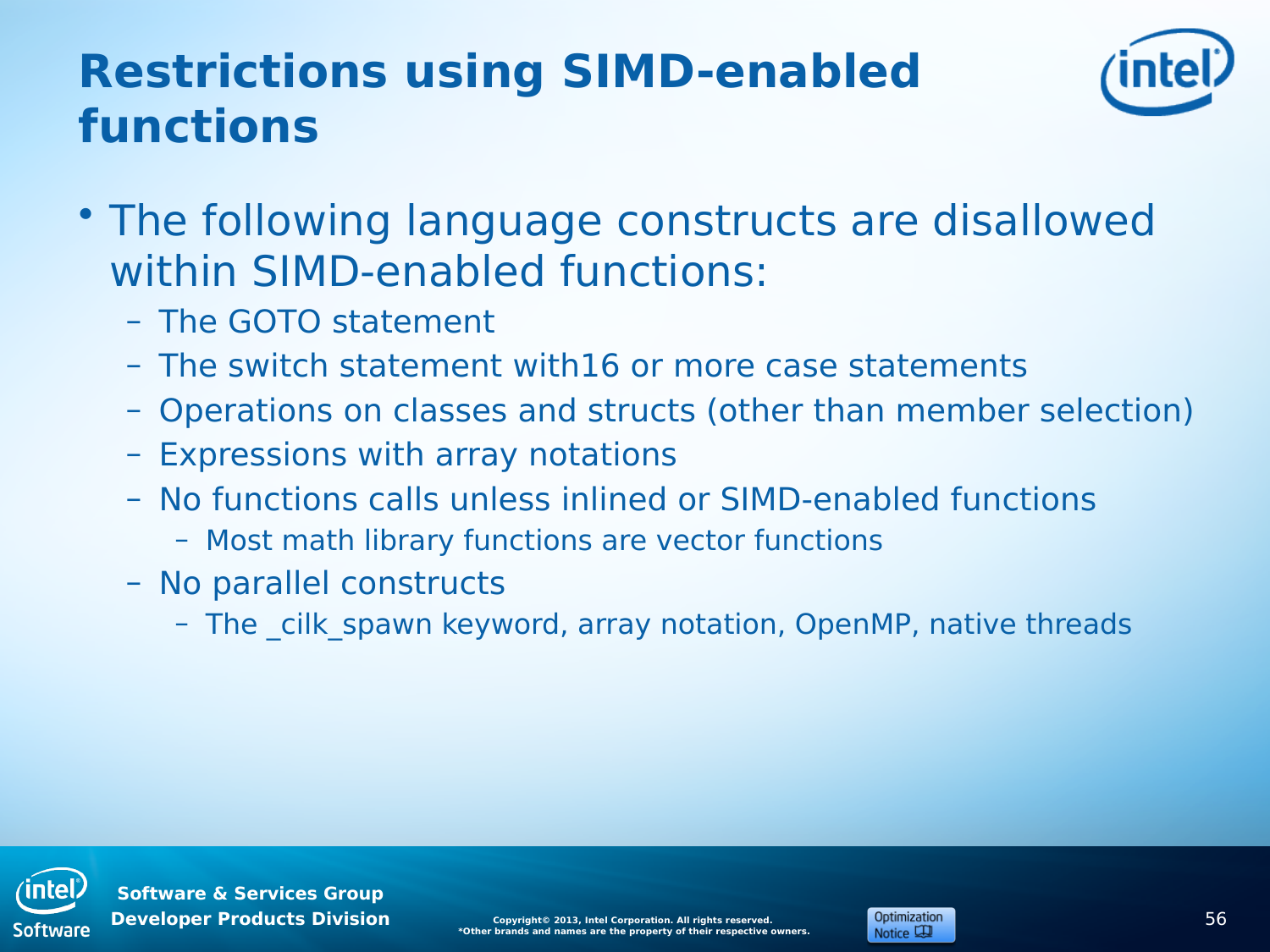

# Restrictions using SIMD-enabled functions
The following language constructs are disallowed within SIMD-enabled functions:
The GOTO statement
The switch statement with16 or more case statements
Operations on classes and structs (other than member selection)
Expressions with array notations
No functions calls unless inlined or SIMD-enabled functions
Most math library functions are vector functions
No parallel constructs
The _cilk_spawn keyword, array notation, OpenMP, native threads

56